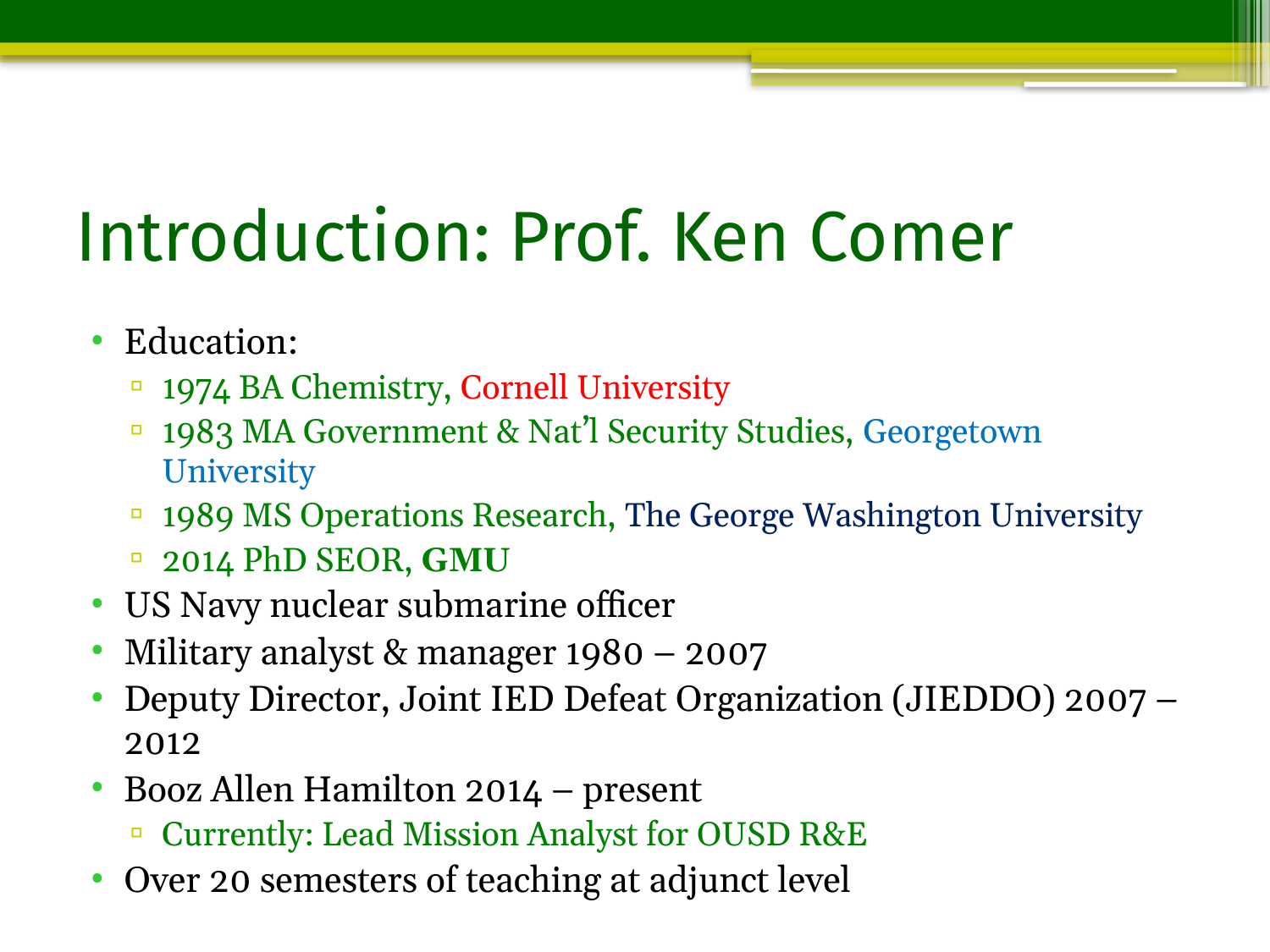

# Introduction: Prof. Ken Comer
Education:
1974 BA Chemistry, Cornell University
1983 MA Government & Nat’l Security Studies, Georgetown University
1989 MS Operations Research, The George Washington University
2014 PhD SEOR, GMU
US Navy nuclear submarine officer
Military analyst & manager 1980 – 2007
Deputy Director, Joint IED Defeat Organization (JIEDDO) 2007 – 2012
Booz Allen Hamilton 2014 – present
Currently: Lead Mission Analyst for OUSD R&E
Over 20 semesters of teaching at adjunct level